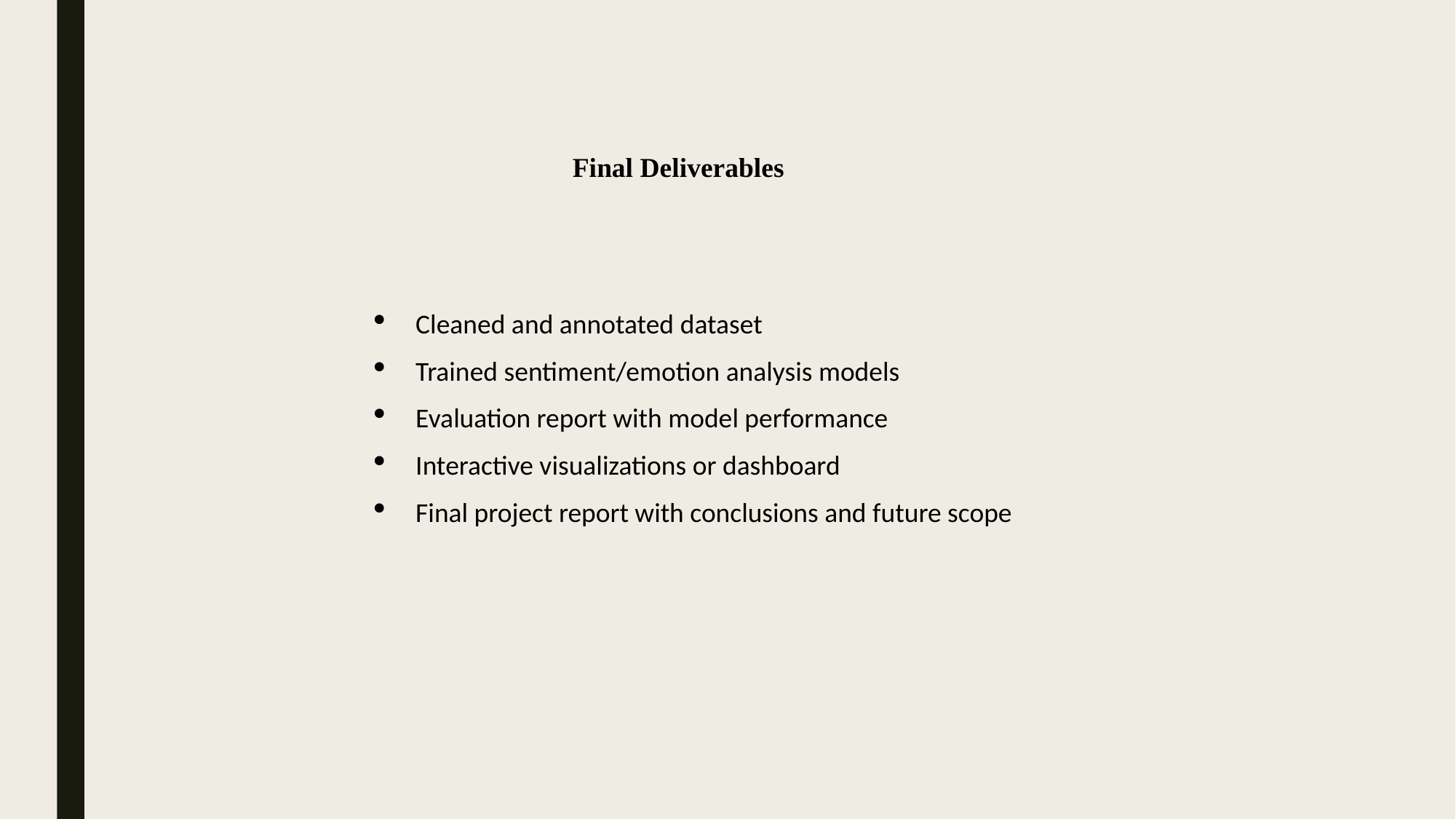

Final Deliverables

Cleaned and annotated dataset
Trained sentiment/emotion analysis models
Evaluation report with model performance
Interactive visualizations or dashboard
Final project report with conclusions and future scope